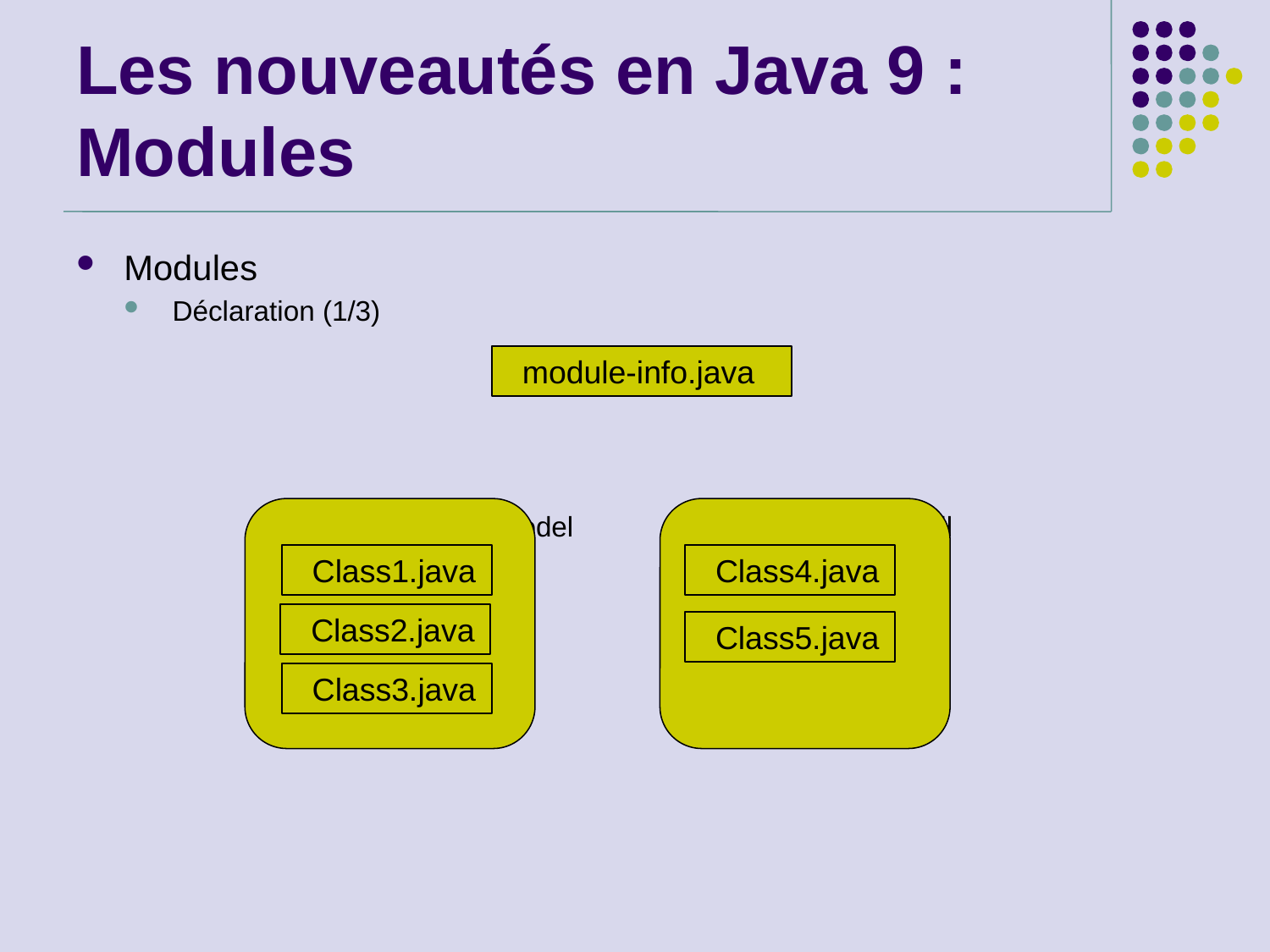

# Les nouveautés en Java 9 : Modules
Modules
Déclaration (1/3)

	         com.example.model	              com.example.util
  module-info.java

  Class1.java
  Class4.java
  Class2.java
  Class5.java
  Class3.java